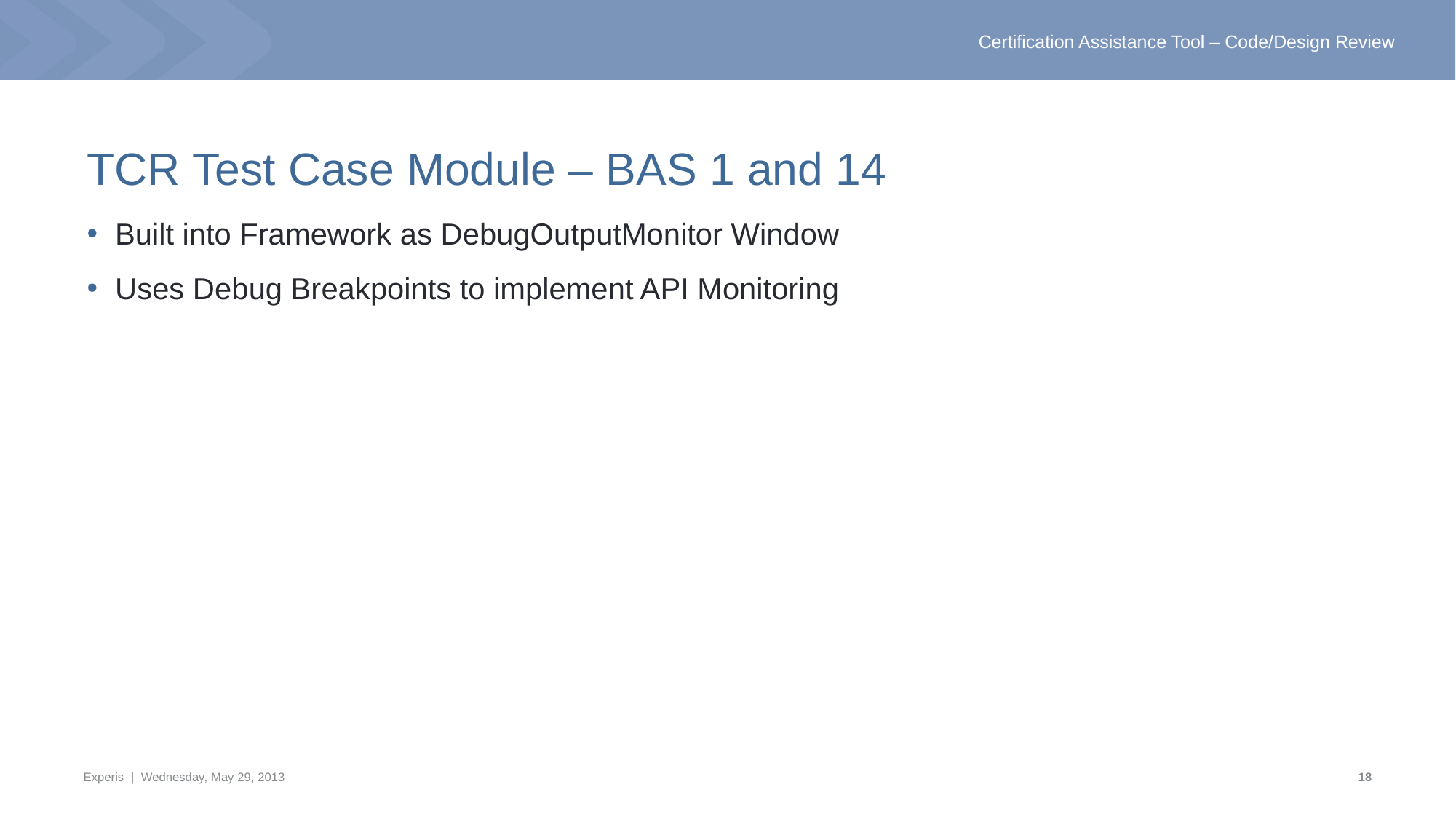

# TCR Test Case Module – BAS 1 and 14
Built into Framework as DebugOutputMonitor Window
Uses Debug Breakpoints to implement API Monitoring